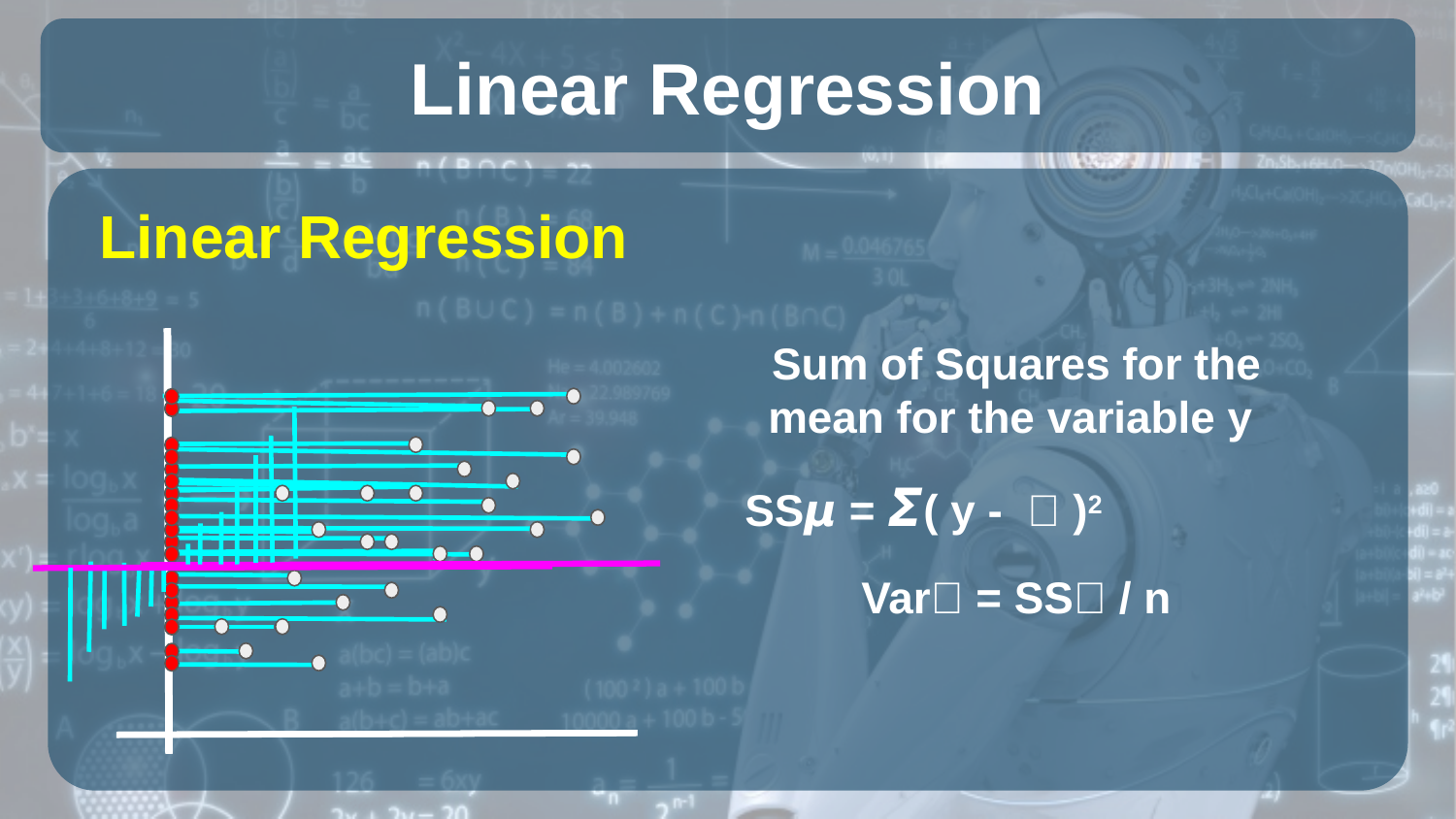

# Linear Regression
Linear Regression
Sum of Squares for the mean for the variable y
SS𝞵 = 𝞢( y -  𝞵 )2
Var𝞵 = SS𝞵 / n